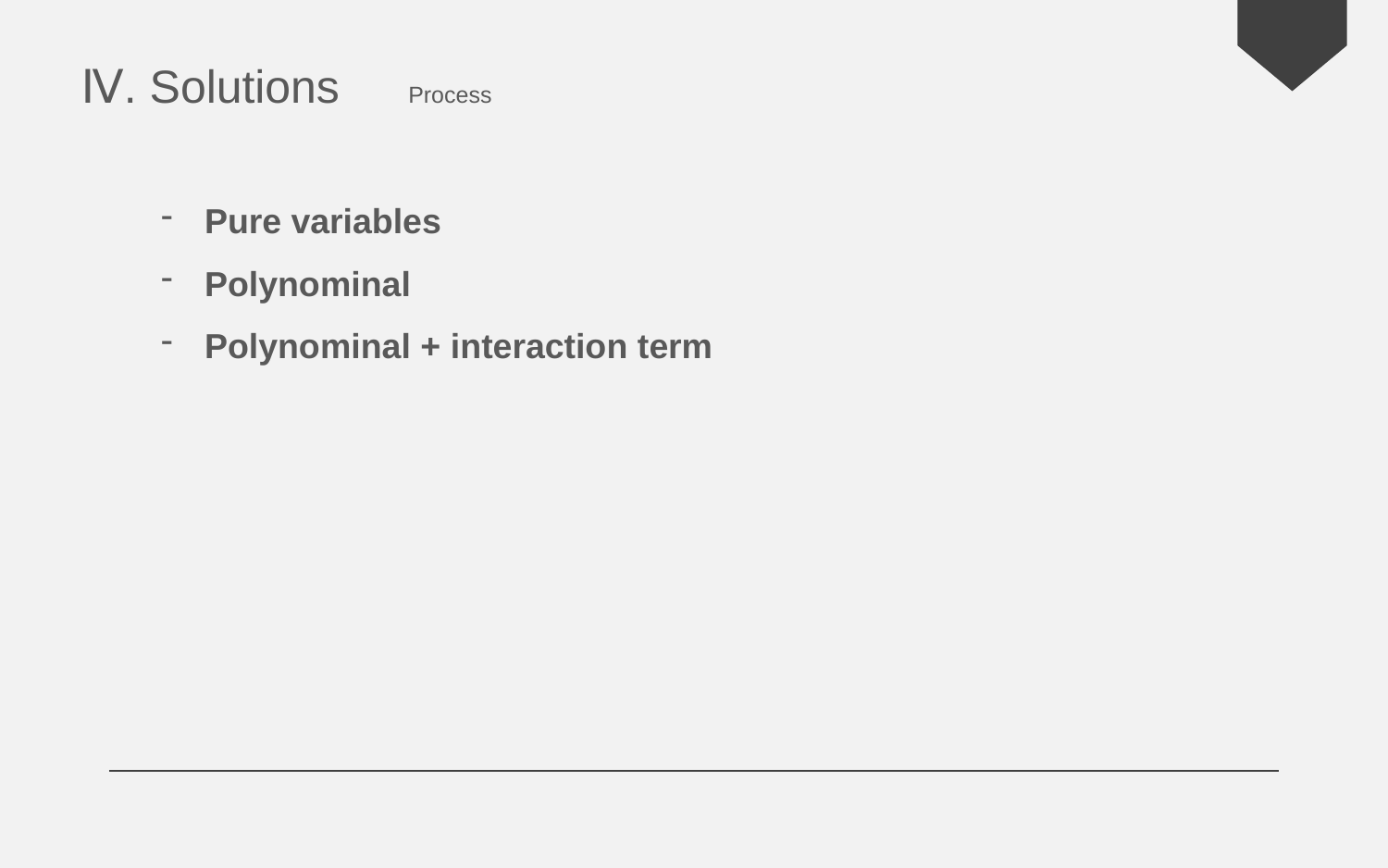

Ⅳ. Solutions　Process
Pure variables
Polynominal
Polynominal + interaction term